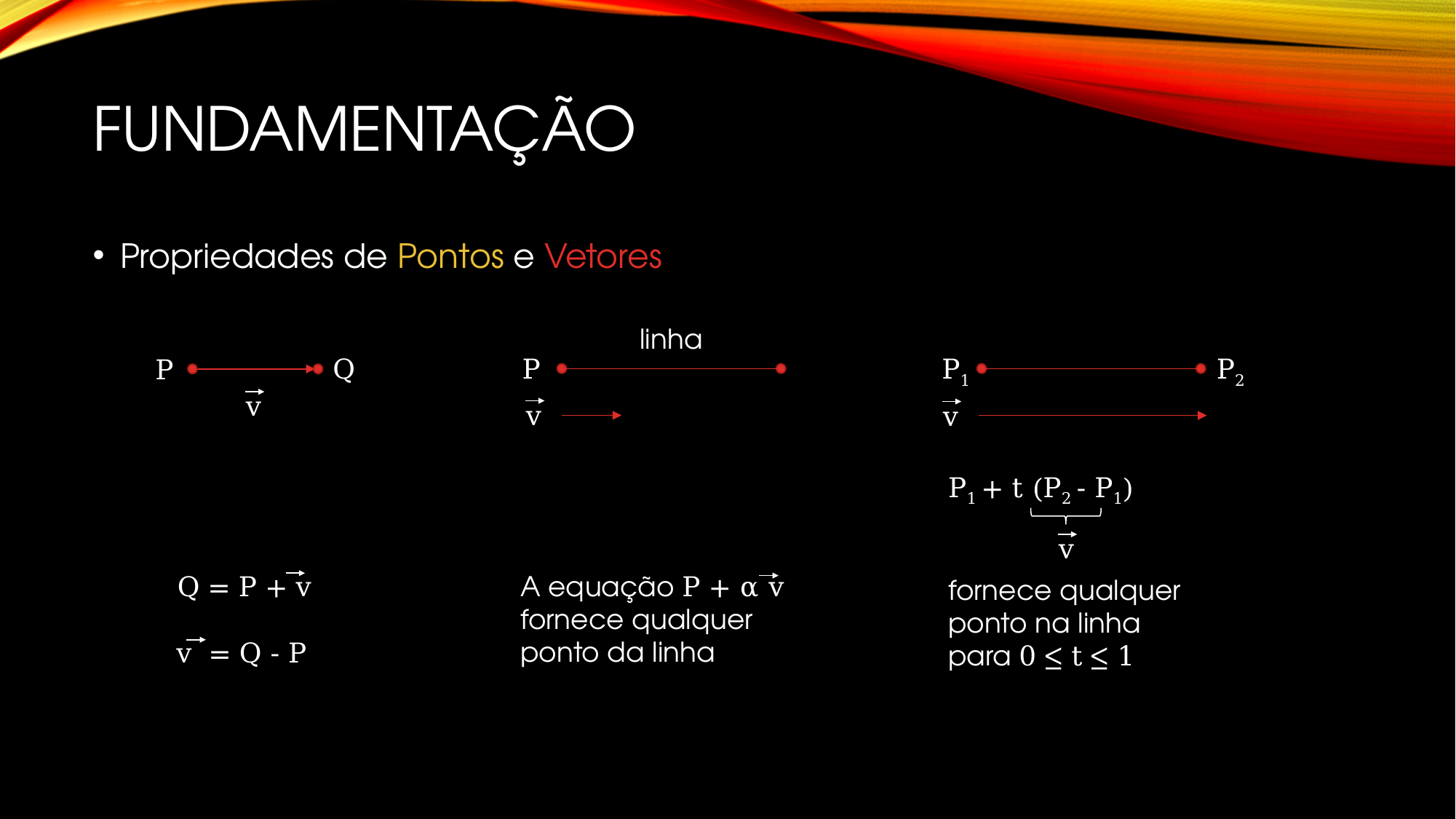

# Fundamentação
Propriedades de Pontos e Vetores
linha
P

v
P1
P2

Q
P

v
v
P1 + t (P2 - P1)

fornece qualquer
ponto na linha
para 0 ≤ t ≤ 1

v
A equação P + α v
fornece qualquer
ponto da linha
Q = P + v
v  = Q - P